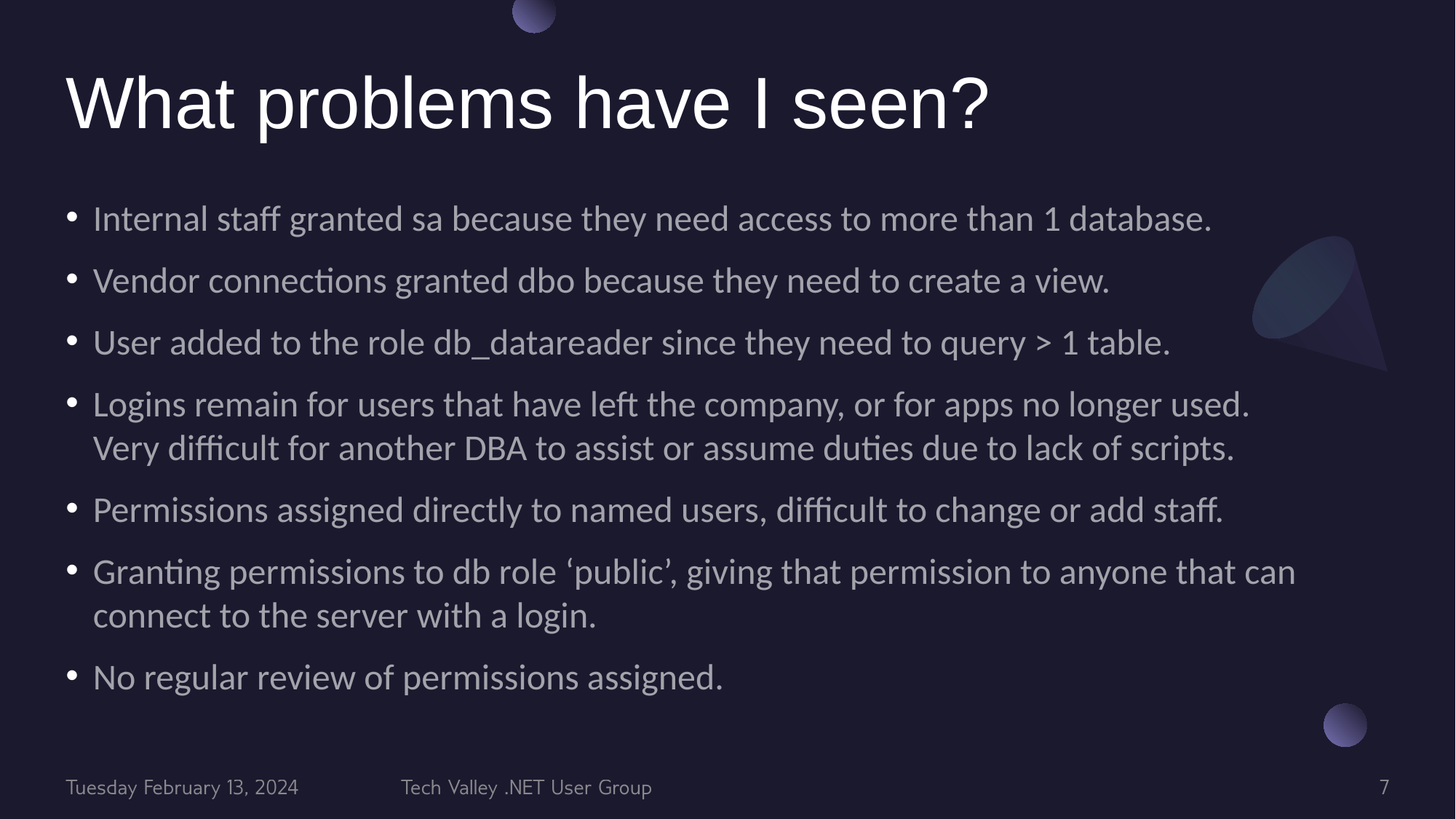

# What problems have I seen?
Internal staff granted sa because they need access to more than 1 database.
Vendor connections granted dbo because they need to create a view.
User added to the role db_datareader since they need to query > 1 table.
Logins remain for users that have left the company, or for apps no longer used.
Very difficult for another DBA to assist or assume duties due to lack of scripts.
Permissions assigned directly to named users, difficult to change or add staff.
Granting permissions to db role ‘public’, giving that permission to anyone that can connect to the server with a login.
No regular review of permissions assigned.

Tuesday February 13, 2024
Tech Valley .NET User Group
7